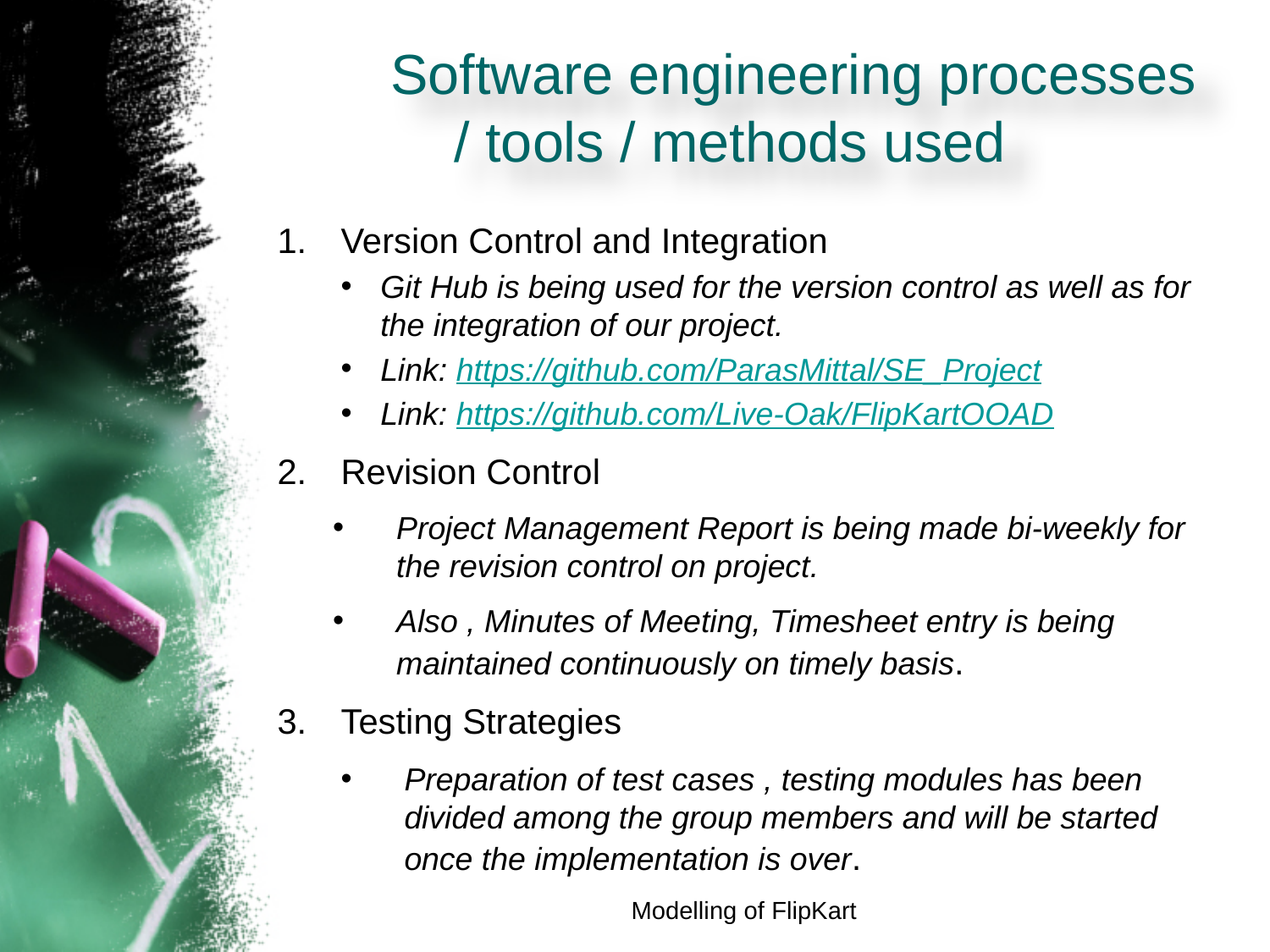

# Software engineering processes / tools / methods used
Version Control and Integration
Git Hub is being used for the version control as well as for the integration of our project.
Link: https://github.com/ParasMittal/SE_Project
Link: https://github.com/Live-Oak/FlipKartOOAD
Revision Control
Project Management Report is being made bi-weekly for the revision control on project.
Also , Minutes of Meeting, Timesheet entry is being maintained continuously on timely basis.
Testing Strategies
Preparation of test cases , testing modules has been divided among the group members and will be started once the implementation is over.

Modelling of FlipKart